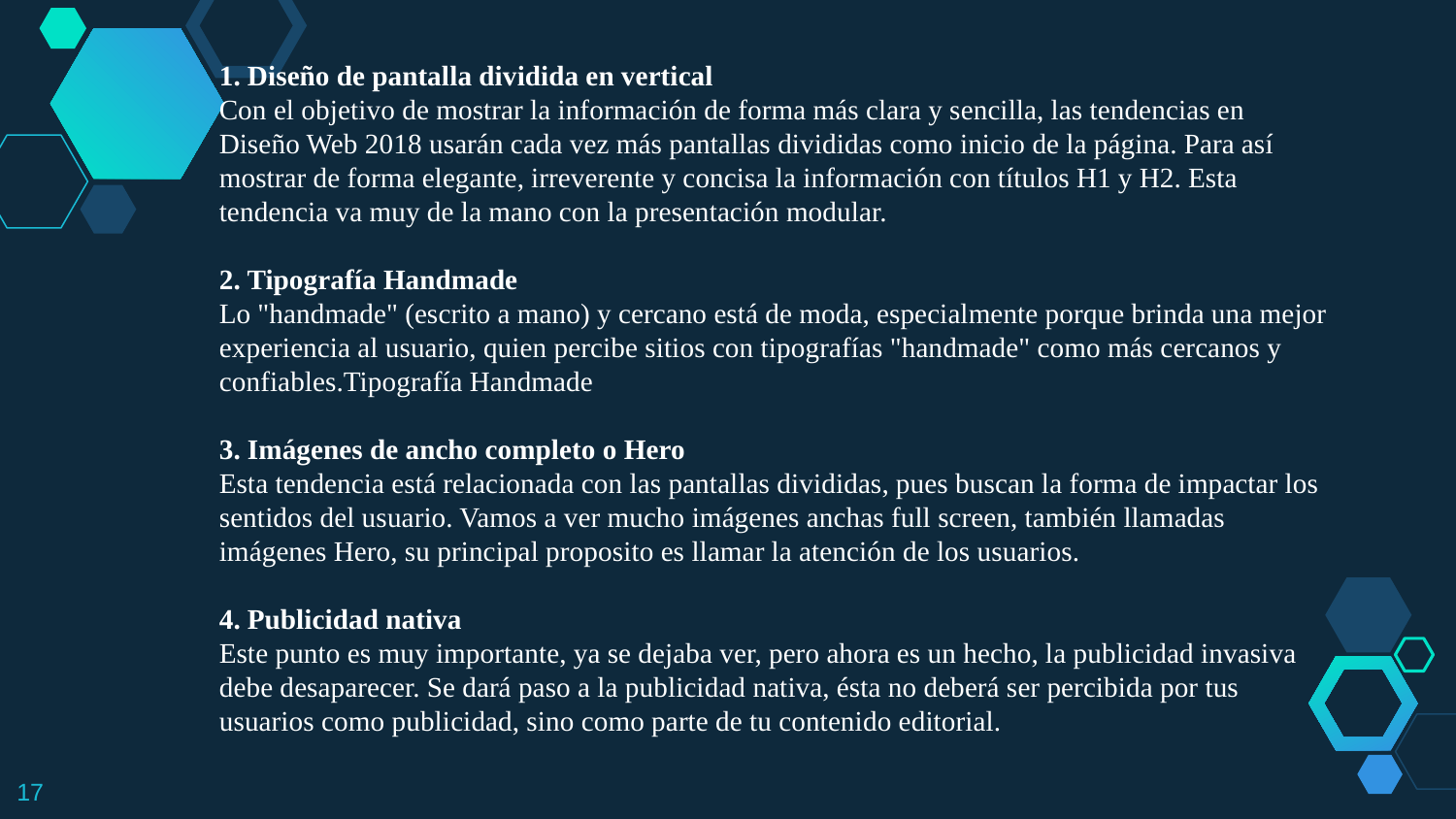

1. Diseño de pantalla dividida en vertical
Con el objetivo de mostrar la información de forma más clara y sencilla, las tendencias en Diseño Web 2018 usarán cada vez más pantallas divididas como inicio de la página. Para así mostrar de forma elegante, irreverente y concisa la información con títulos H1 y H2. Esta tendencia va muy de la mano con la presentación modular.

2. Tipografía Handmade
Lo "handmade" (escrito a mano) y cercano está de moda, especialmente porque brinda una mejor experiencia al usuario, quien percibe sitios con tipografías "handmade" como más cercanos y confiables.Tipografía Handmade

3. Imágenes de ancho completo o Hero
Esta tendencia está relacionada con las pantallas divididas, pues buscan la forma de impactar los sentidos del usuario. Vamos a ver mucho imágenes anchas full screen, también llamadas imágenes Hero, su principal proposito es llamar la atención de los usuarios.

4. Publicidad nativa
Este punto es muy importante, ya se dejaba ver, pero ahora es un hecho, la publicidad invasiva debe desaparecer. Se dará paso a la publicidad nativa, ésta no deberá ser percibida por tus usuarios como publicidad, sino como parte de tu contenido editorial.
17